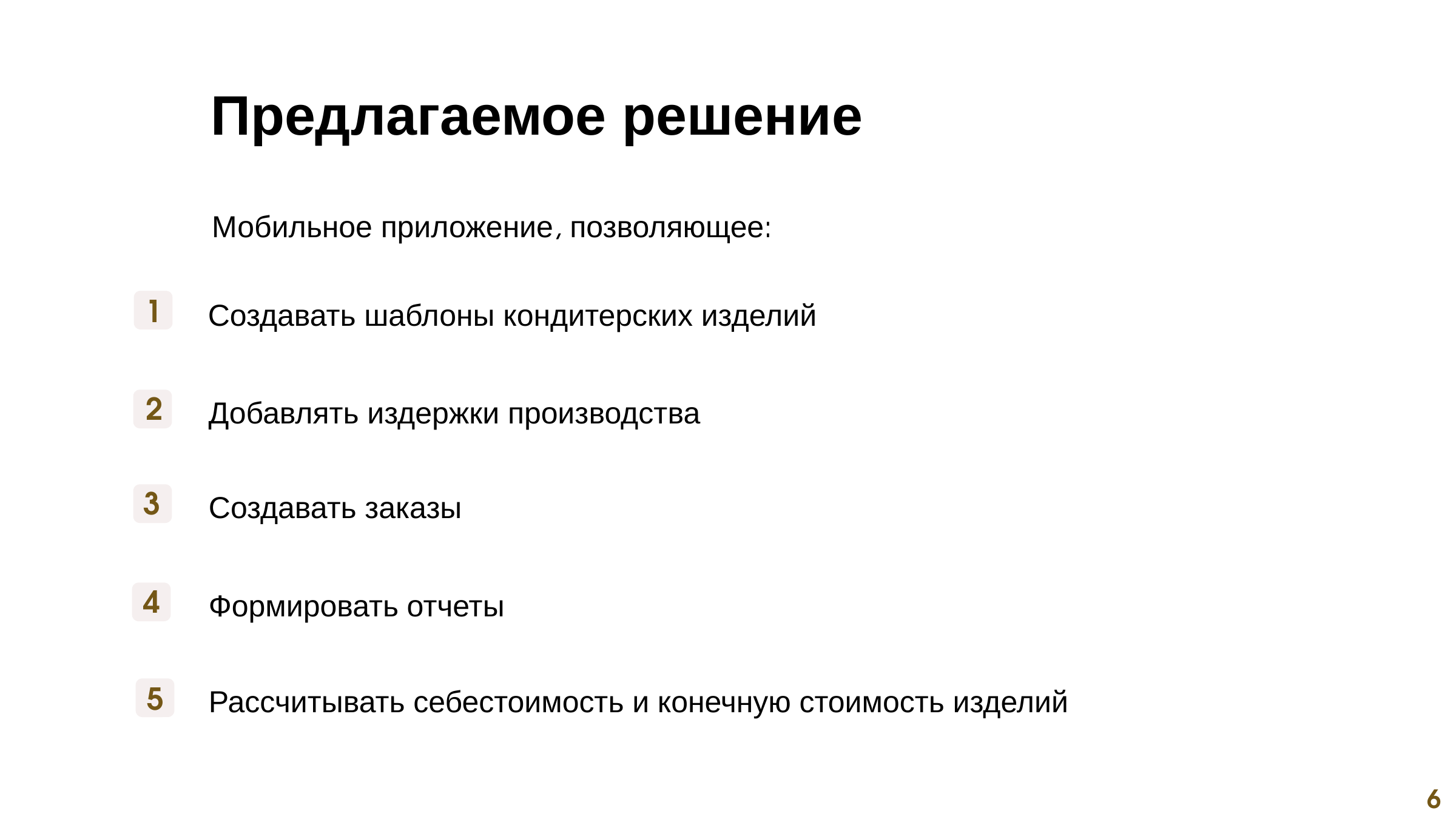

Предлагаемое решение
Мобильное приложение, позволяющее:

1

Создавать шаблоны кондитерских изделий

2
Добавлять издержки производства

3
Создавать заказы​​

4
Формировать отчеты

5
Рассчитывать себестоимость и конечную стоимость изделий

6